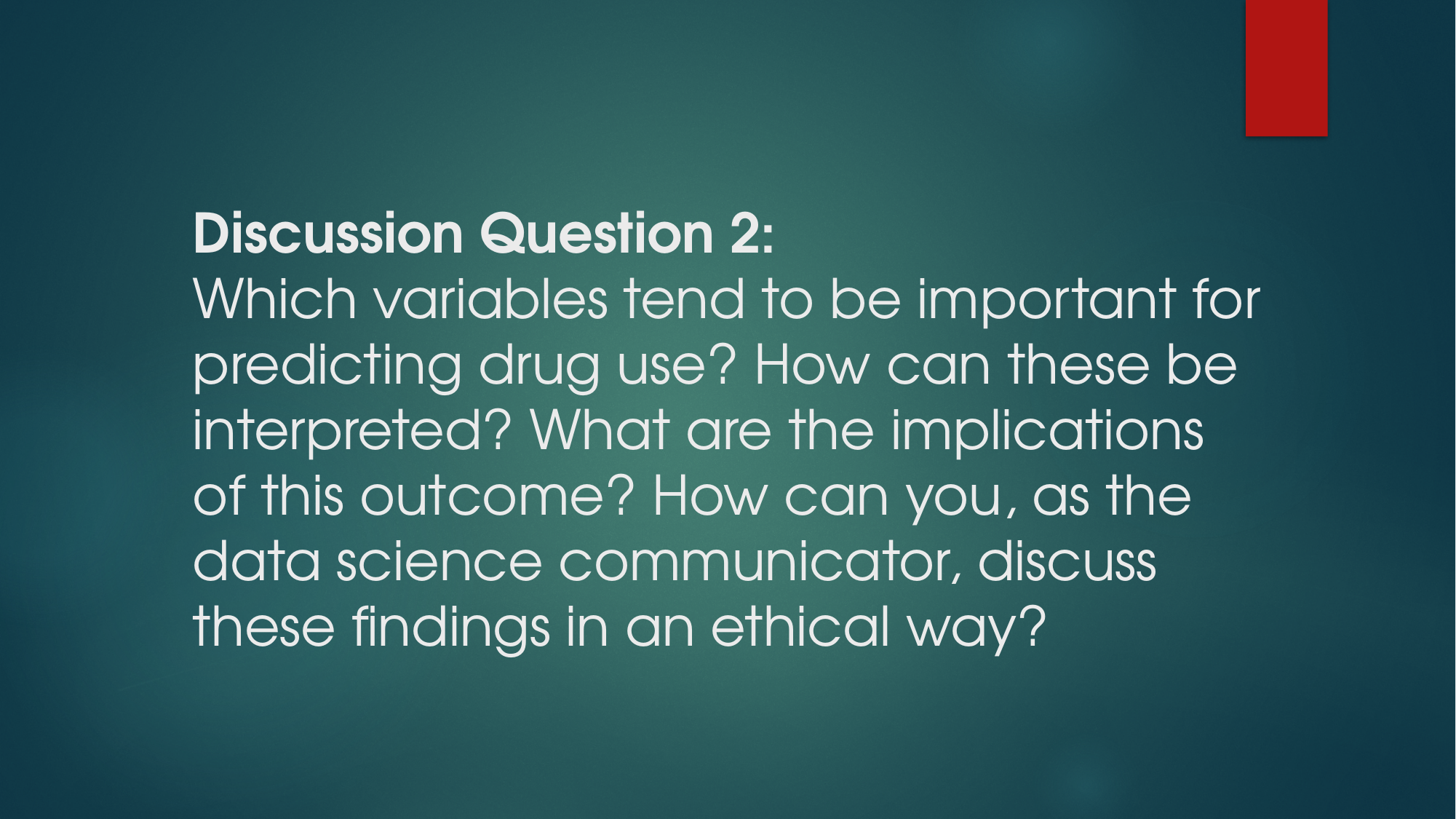

# Discussion Question 2: Which variables tend to be important for predicting drug use? How can these be interpreted? What are the implications of this outcome? How can you, as the data science communicator, discuss these findings in an ethical way?